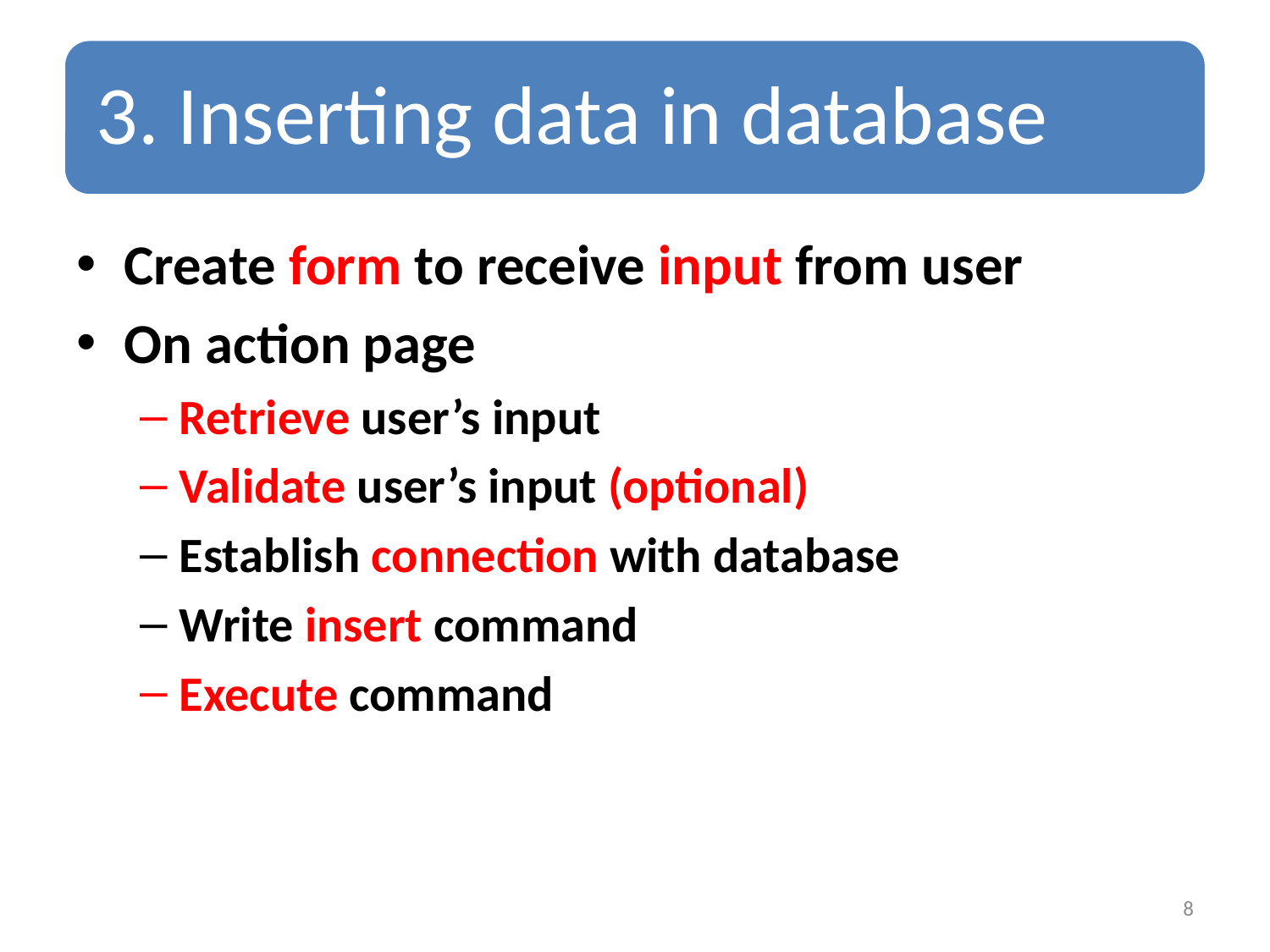

3. Inserting data in database
Create form to receive input from user
On action page
Retrieve user’s input
Validate user’s input (optional)
Establish connection with database
Write insert command
Execute command

8